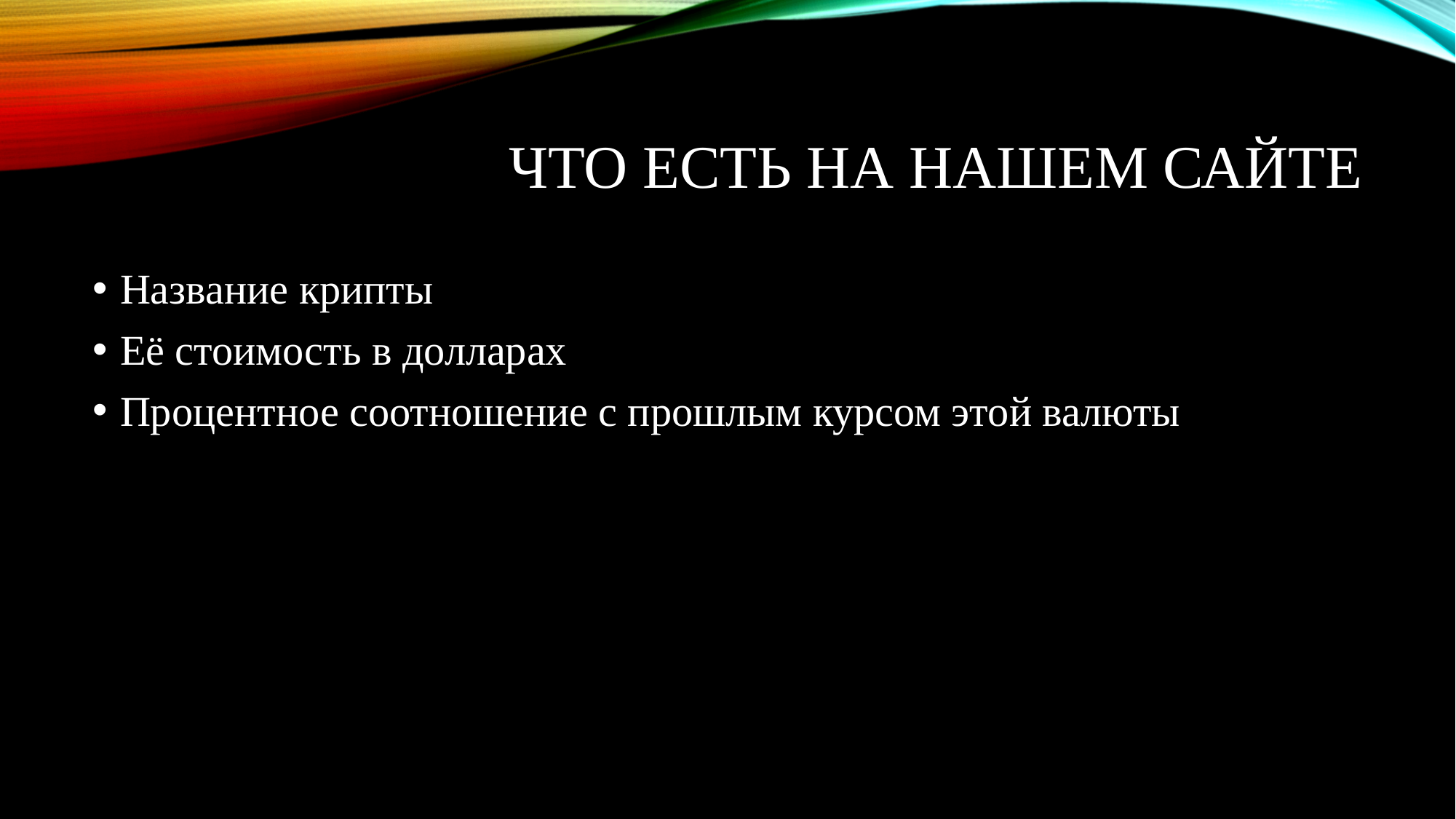

# Что есть на нашем сайте
Название крипты
Её стоимость в долларах
Процентное соотношение с прошлым курсом этой валюты